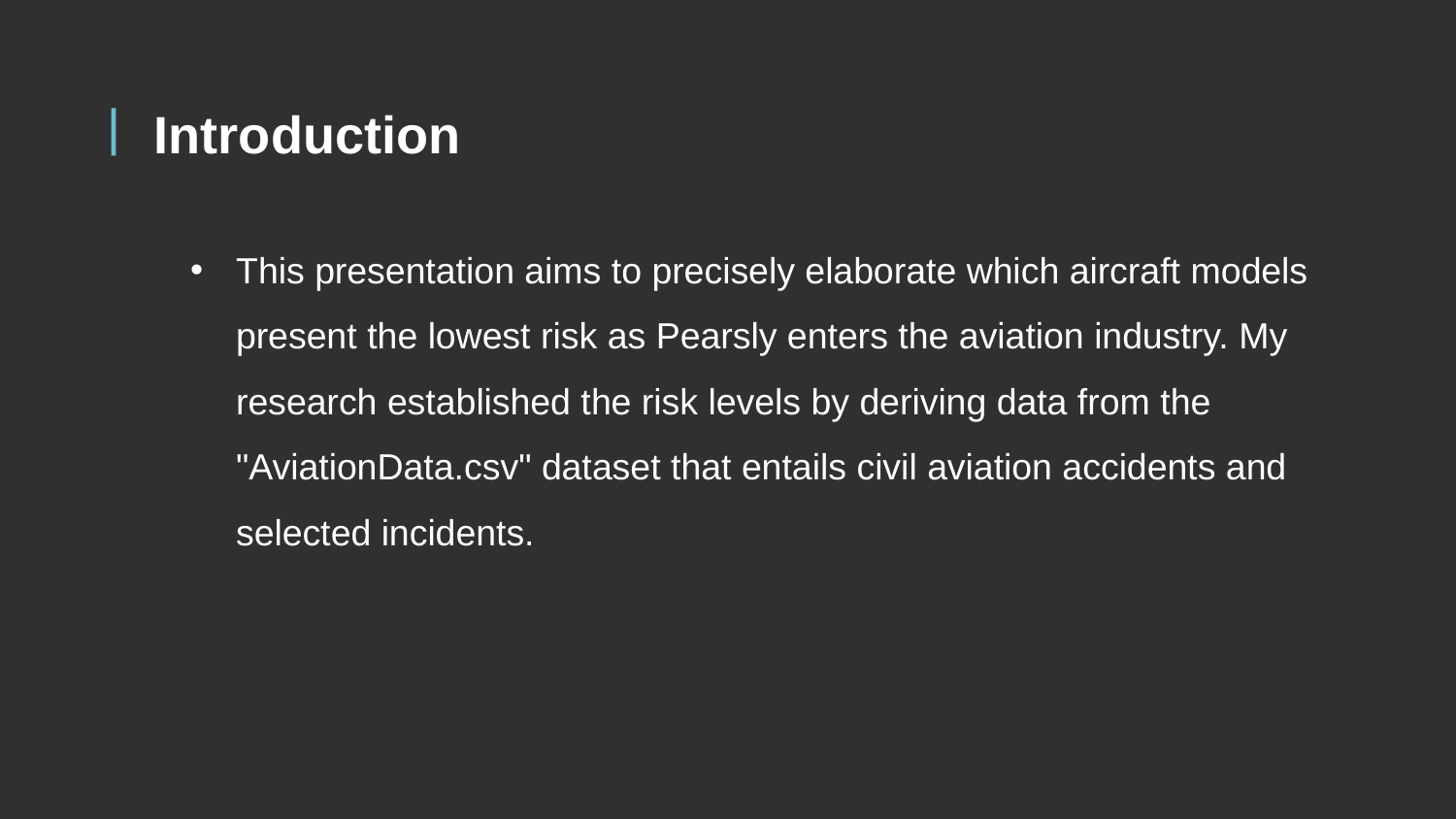

# Introduction
This presentation aims to precisely elaborate which aircraft models present the lowest risk as Pearsly enters the aviation industry. My research established the risk levels by deriving data from the "AviationData.csv" dataset that entails civil aviation accidents and selected incidents.